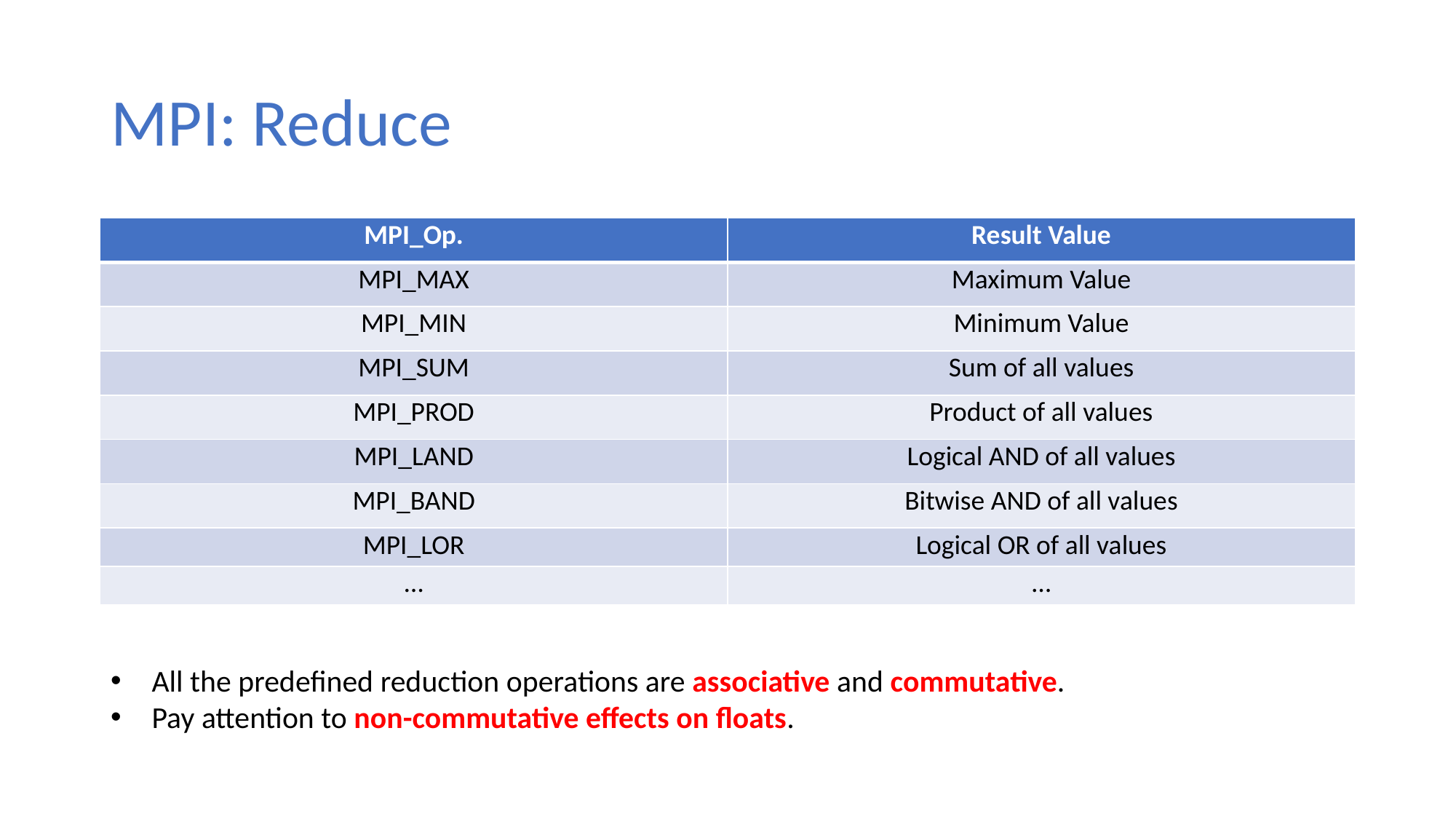

# MPI: Reduce
| MPI\_Op. | Result Value |
| --- | --- |
| MPI\_MAX | Maximum Value |
| MPI\_MIN | Minimum Value |
| MPI\_SUM | Sum of all values |
| MPI\_PROD | Product of all values |
| MPI\_LAND | Logical AND of all values |
| MPI\_BAND | Bitwise AND of all values |
| MPI\_LOR | Logical OR of all values |
| … | … |
All the predefined reduction operations are associative and commutative.
Pay attention to non-commutative effects on floats.